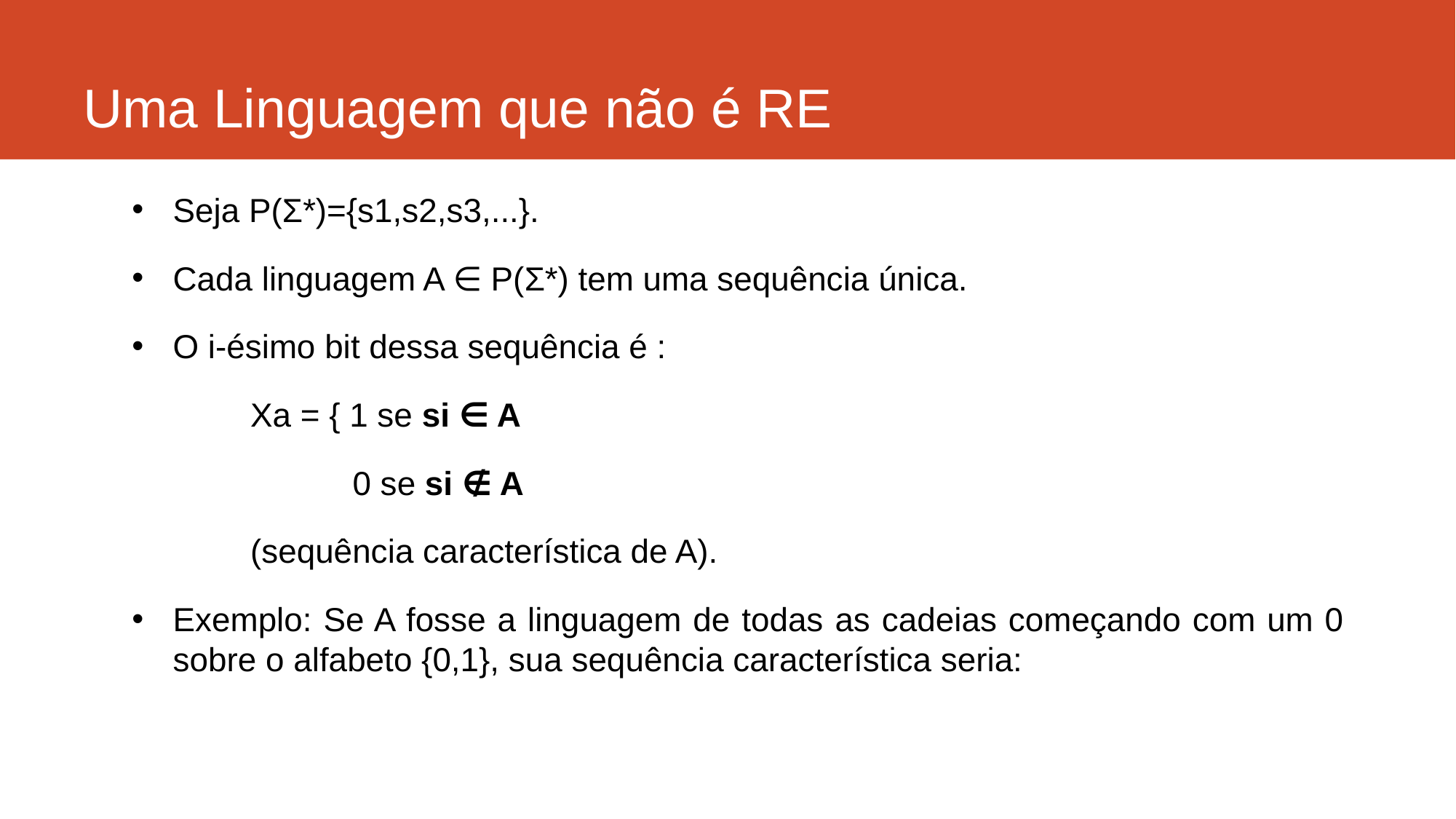

# Uma Linguagem que não é RE
Seja P(Σ*)={s1,s2,s3,...}.
Cada linguagem A ∈ P(Σ*) tem uma sequência única.
O i-ésimo bit dessa sequência é :
 Xa = { 1 se si ∈ A
            0 se si ∉ A
 (sequência característica de A).
Exemplo: Se A fosse a linguagem de todas as cadeias começando com um 0 sobre o alfabeto {0,1}, sua sequência característica seria: